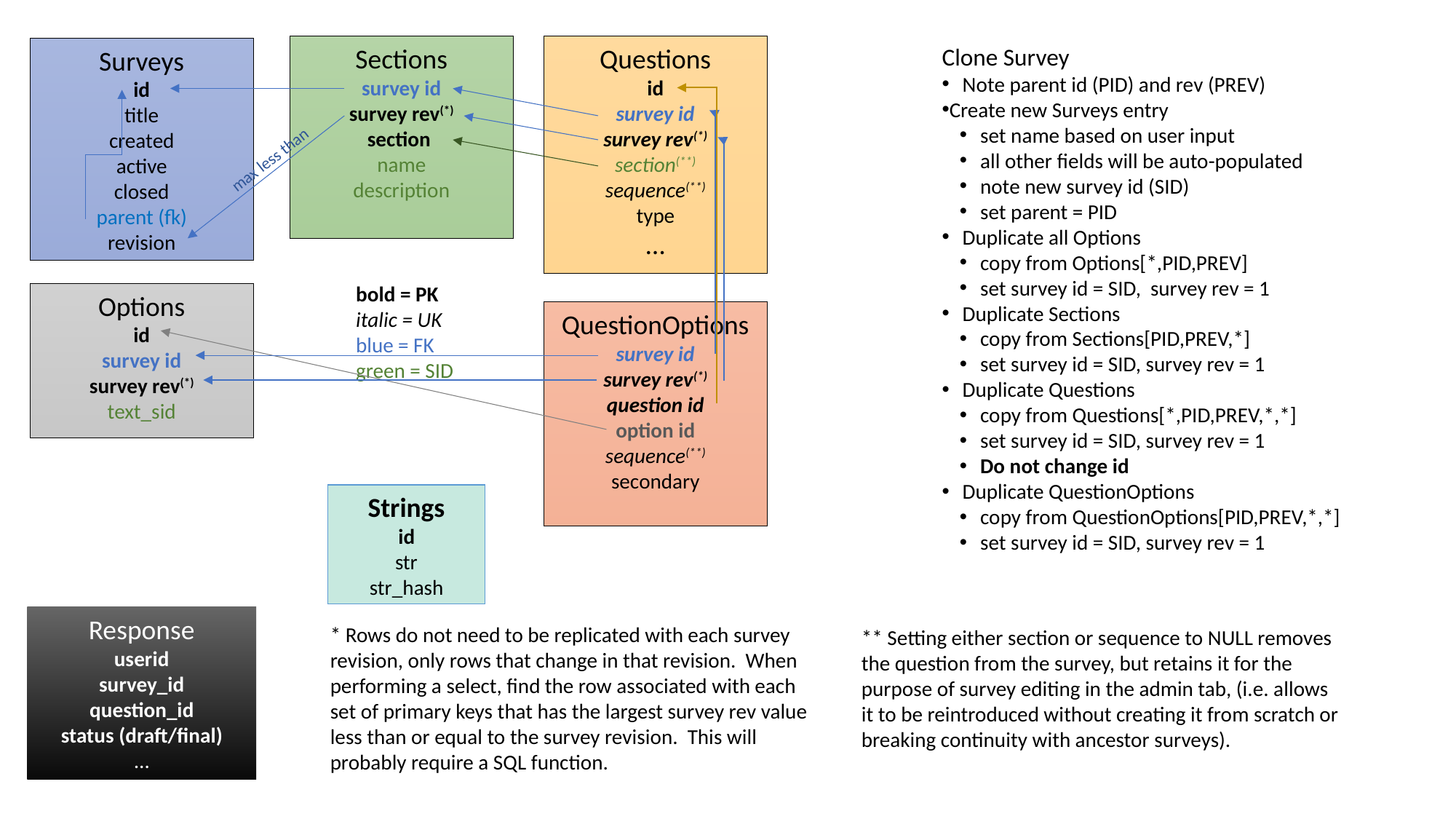

Sections
survey id
survey rev(*)
section
name
description
Questions
id
survey id
survey rev(*)
section(**)
sequence(**)
type
…
Clone Survey
Note parent id (PID) and rev (PREV)
Create new Surveys entry
set name based on user input
all other fields will be auto-populated
note new survey id (SID)
set parent = PID
Duplicate all Options
copy from Options[*,PID,PREV]
set survey id = SID,  survey rev = 1
Duplicate Sections
copy from Sections[PID,PREV,*]
set survey id = SID, survey rev = 1
Duplicate Questions
copy from Questions[*,PID,PREV,*,*]
set survey id = SID, survey rev = 1
Do not change id
Duplicate QuestionOptions
copy from QuestionOptions[PID,PREV,*,*]
set survey id = SID, survey rev = 1

Surveys
id
title
created
active
closed
parent (fk)
revision

max less than
bold = PK
italic = UK
blue = FK
green = SID
Options
id
survey id
survey rev(*)
text_sid
QuestionOptions
survey id
survey rev(*)
question id
option id
sequence(**)
secondary

Strings
id
str
str_hash
Response
userid
survey_id
question_id
status (draft/final)
…
* Rows do not need to be replicated with each survey revision, only rows that change in that revision.  When performing a select, find the row associated with each set of primary keys that has the largest survey rev value less than or equal to the survey revision.  This will probably require a SQL function.
** Setting either section or sequence to NULL removes the question from the survey, but retains it for the purpose of survey editing in the admin tab, (i.e. allows it to be reintroduced without creating it from scratch or breaking continuity with ancestor surveys).